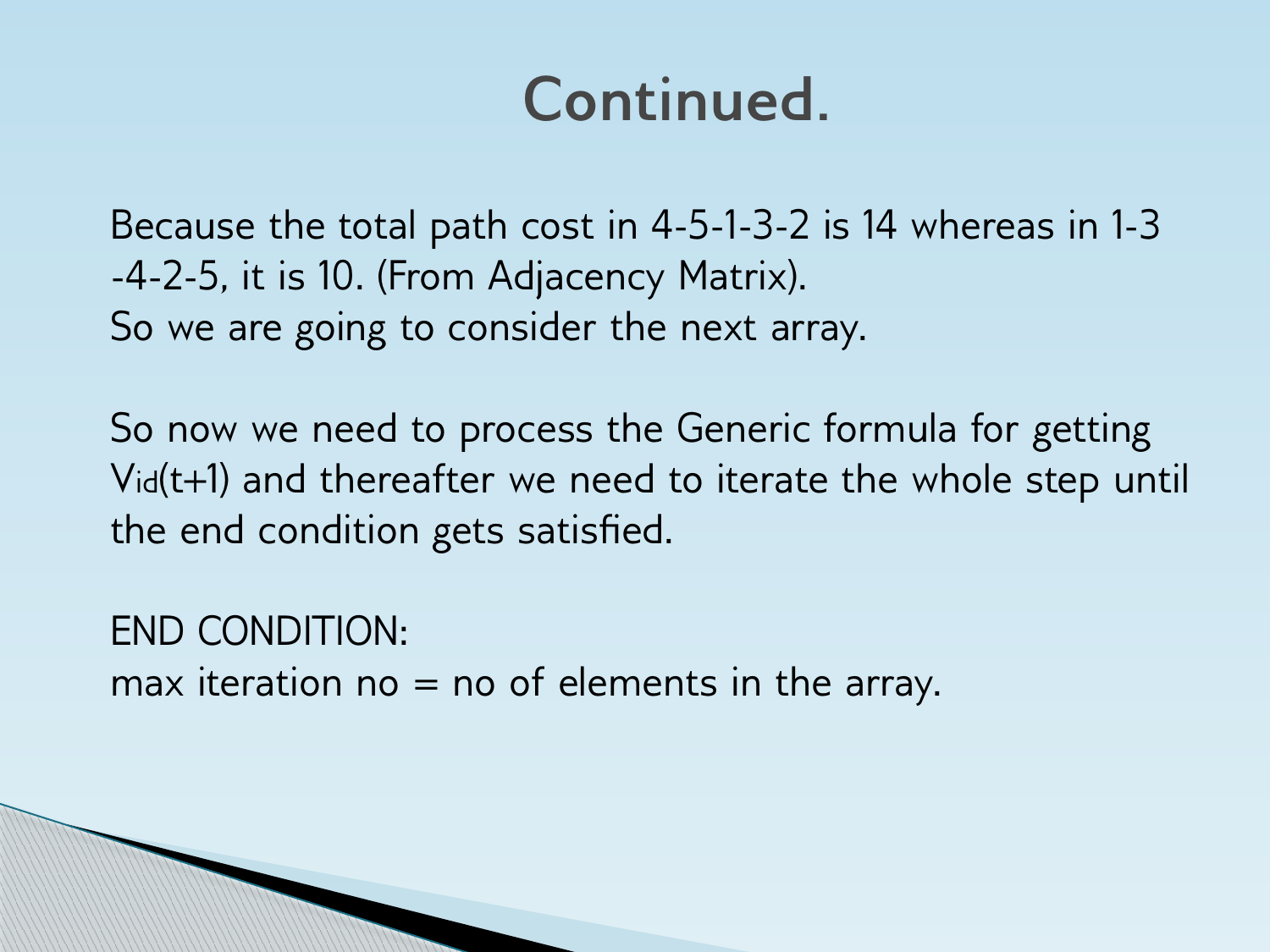

Continued.
Because the total path cost in 4-5-1-3-2 is 14 whereas in 1-3
-4-2-5, it is 10. (From Adjacency Matrix).
So we are going to consider the next array.

So now we need to process the Generic formula for getting
Vid(t+1) and thereafter we need to iterate the whole step until
the end condition gets satisfied.
END CONDITION:
max iteration no = no of elements in the array.